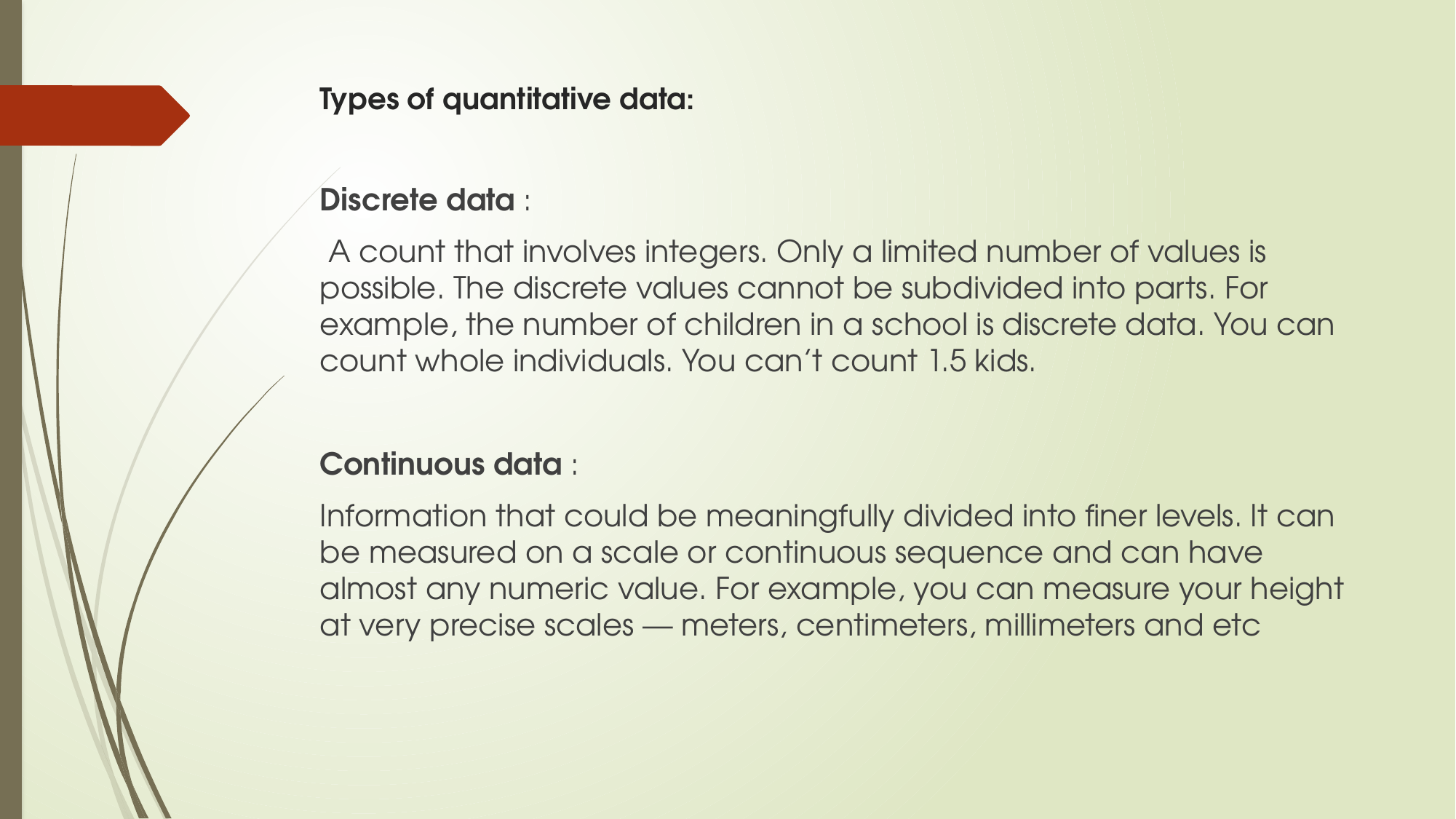

# Types of quantitative data:
Discrete data :
 A count that involves integers. Only a limited number of values is possible. The discrete values cannot be subdivided into parts. For example, the number of children in a school is discrete data. You can count whole individuals. You can’t count 1.5 kids.

Continuous data :
Information that could be meaningfully divided into finer levels. It can be measured on a scale or continuous sequence and can have almost any numeric value. For example, you can measure your height at very precise scales — meters, centimeters, millimeters and etc